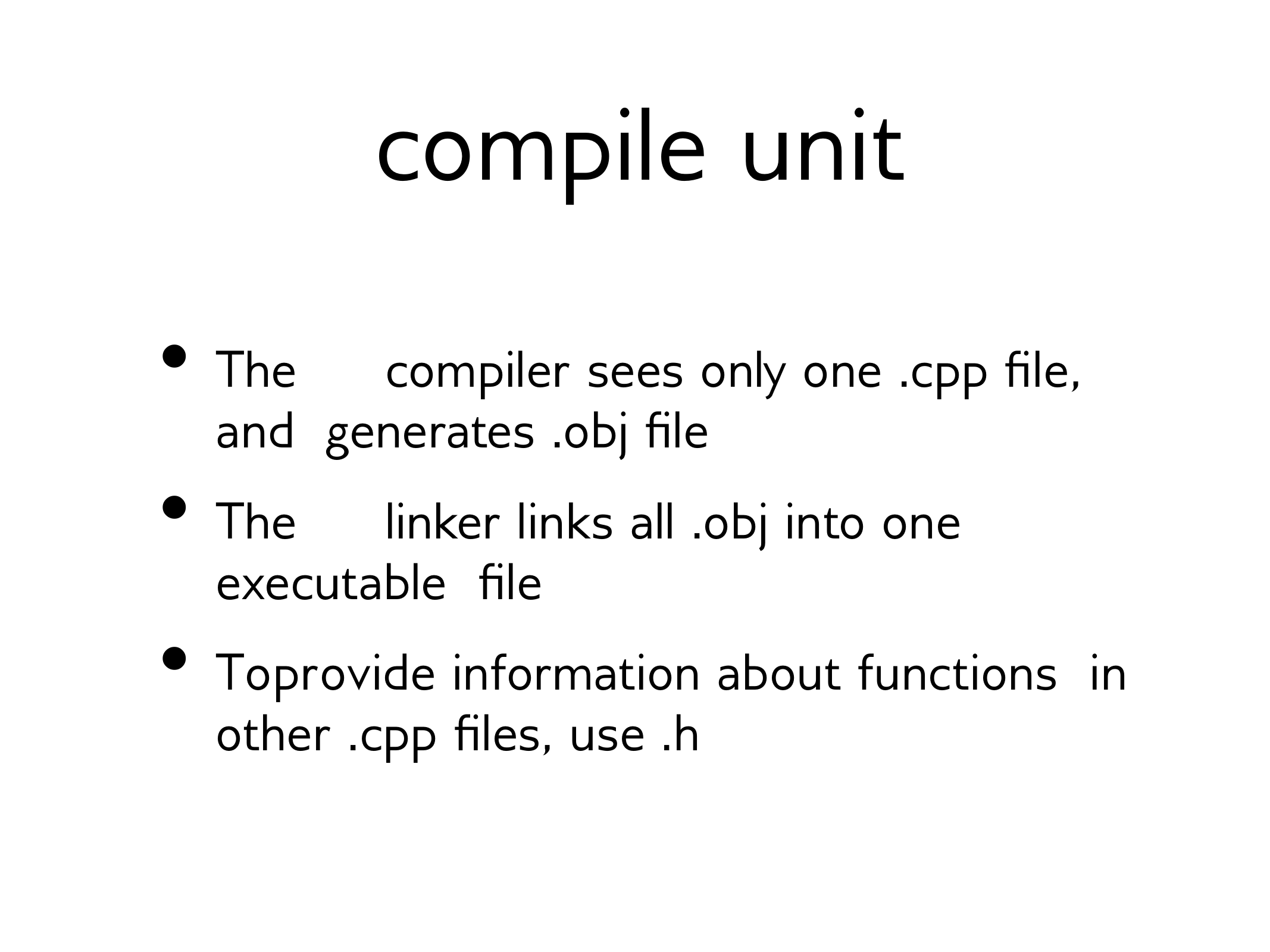

# compile unit
The	 compiler sees only one .cpp file, and  generates .obj file
The	 linker links all .obj into one executable  file
To	provide information about functions  in  other .cpp files, use .h